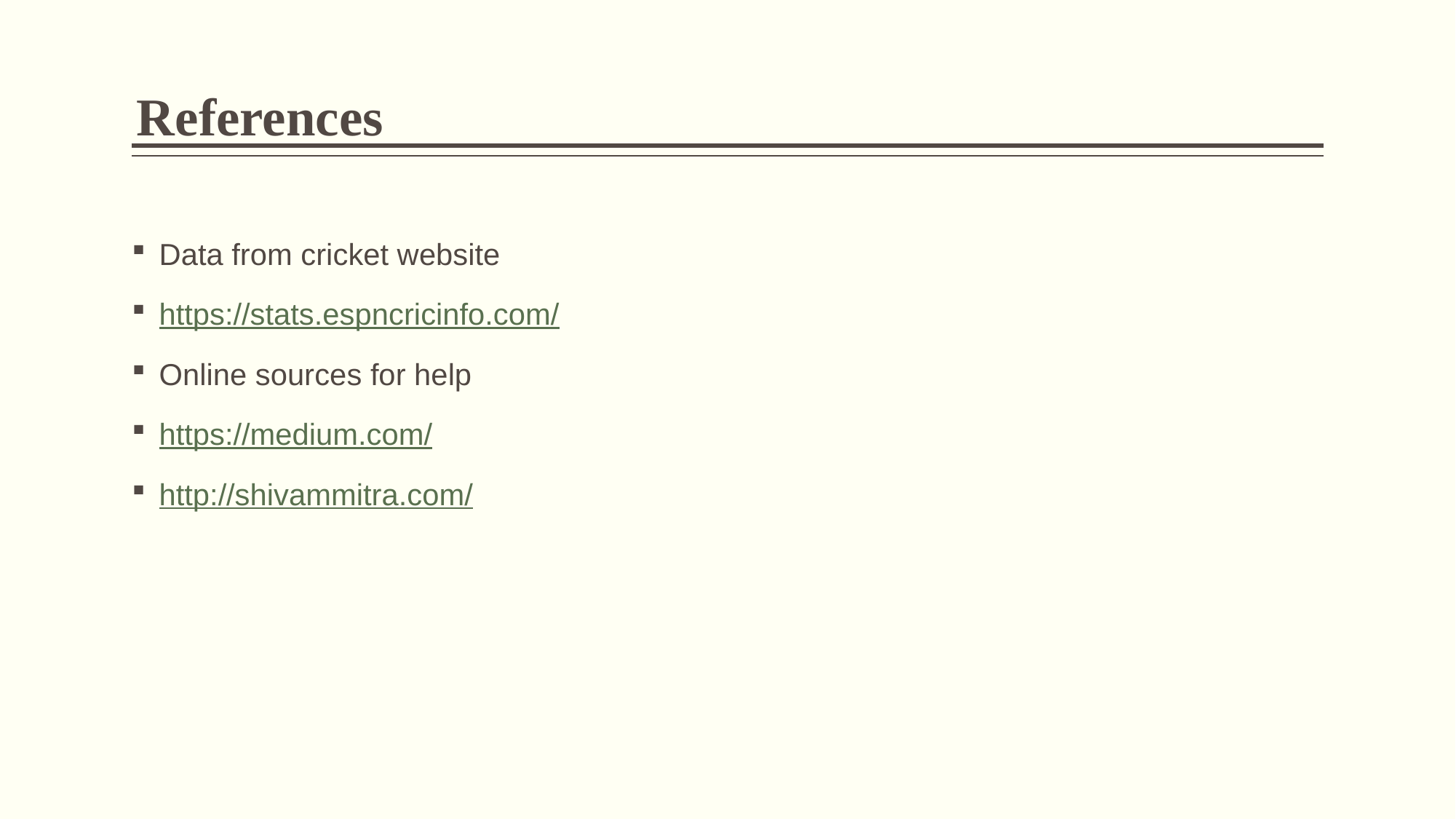

# References

Data from cricket website
https://stats.espncricinfo.com/
Online sources for help
https://medium.com/
http://shivammitra.com/